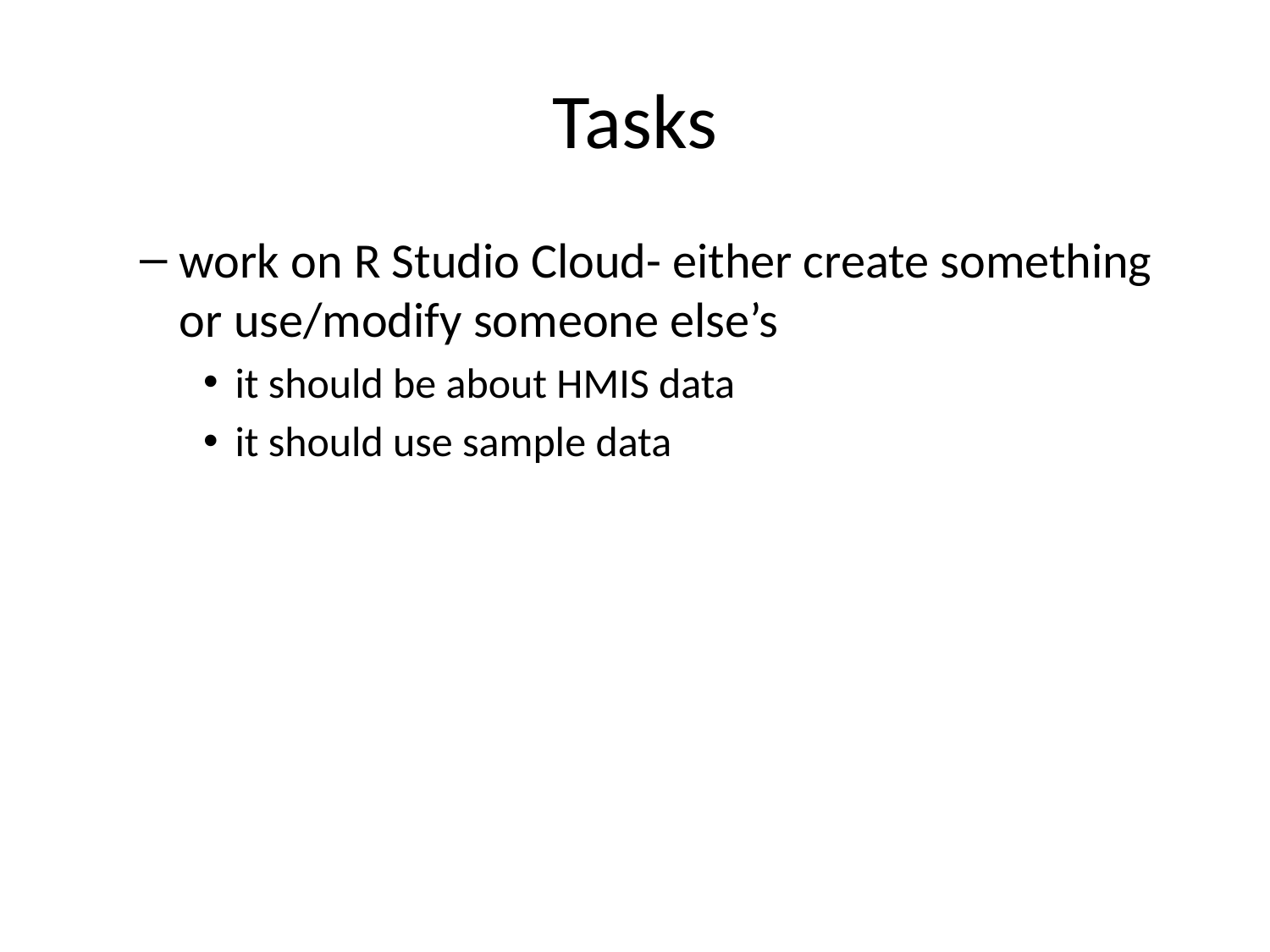

# Tasks
work on R Studio Cloud- either create something or use/modify someone else’s
it should be about HMIS data
it should use sample data